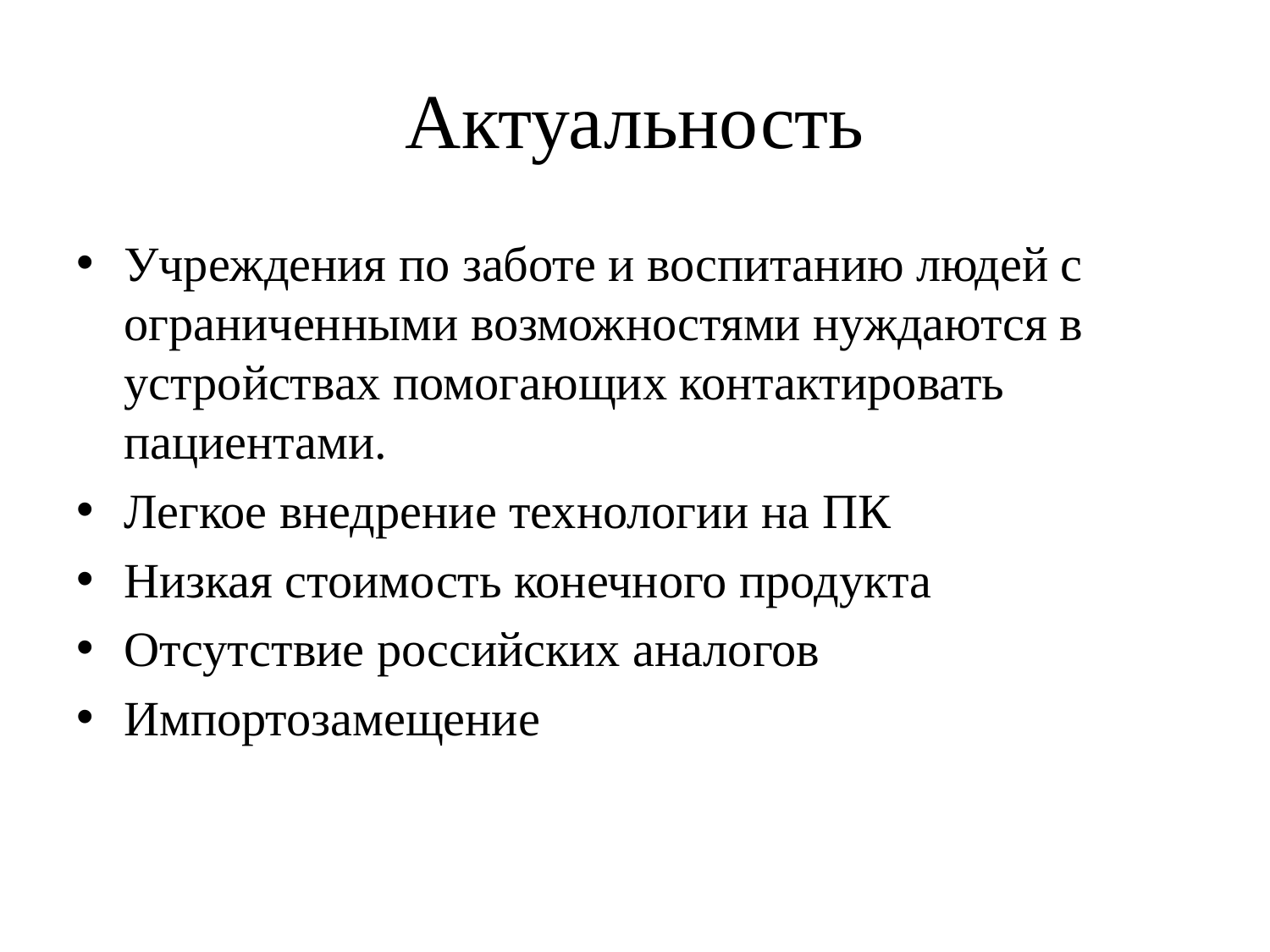

# Актуальность
Учреждения по заботе и воспитанию людей с ограниченными возможностями нуждаются в устройствах помогающих контактировать пациентами.
Легкое внедрение технологии на ПК
Низкая стоимость конечного продукта
Отсутствие российских аналогов
Импортозамещение